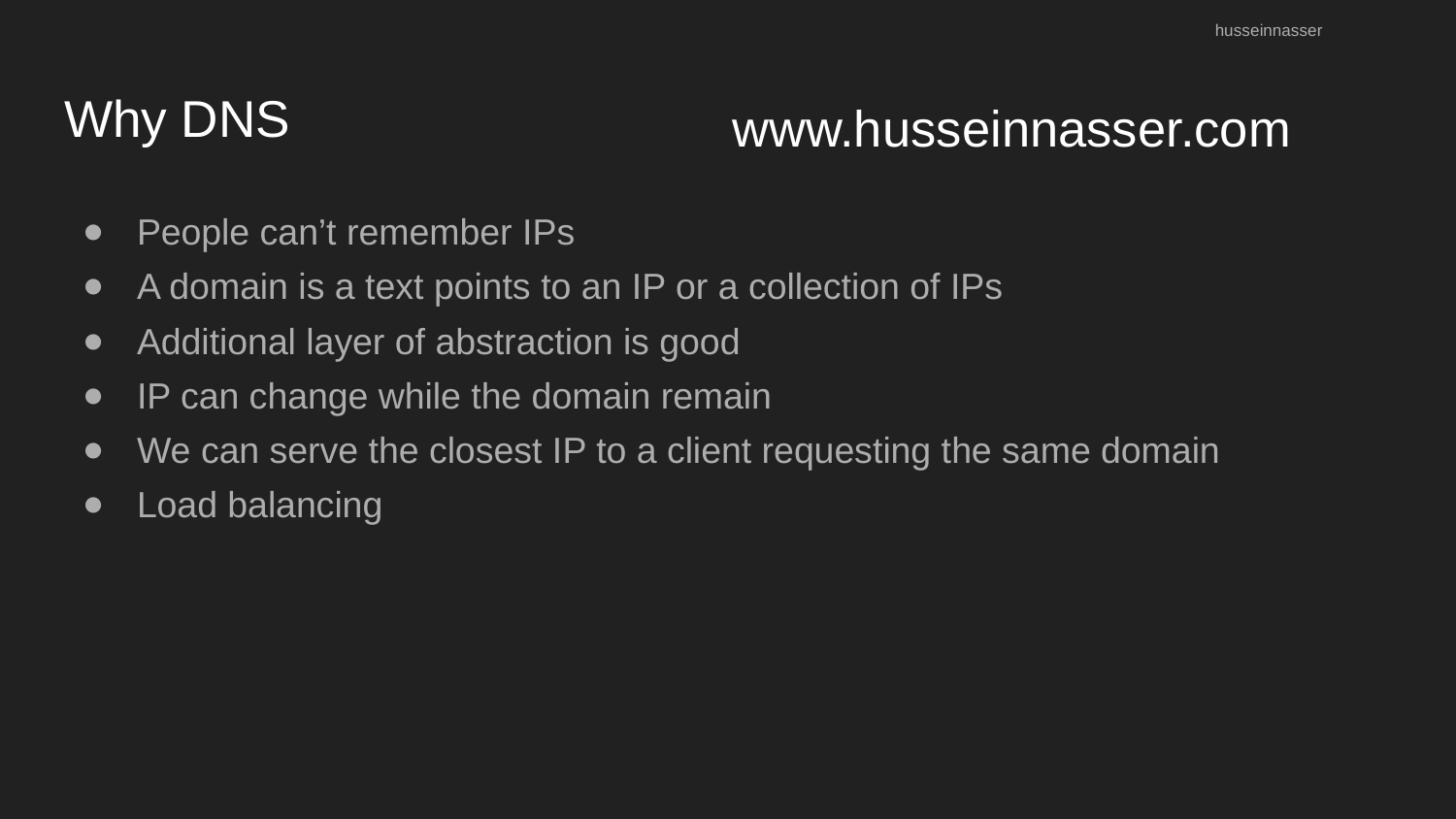

husseinnasser
# Why DNS
www.husseinnasser.com
People can’t remember IPs
A domain is a text points to an IP or a collection of IPs
Additional layer of abstraction is good
IP can change while the domain remain
We can serve the closest IP to a client requesting the same domain
Load balancing